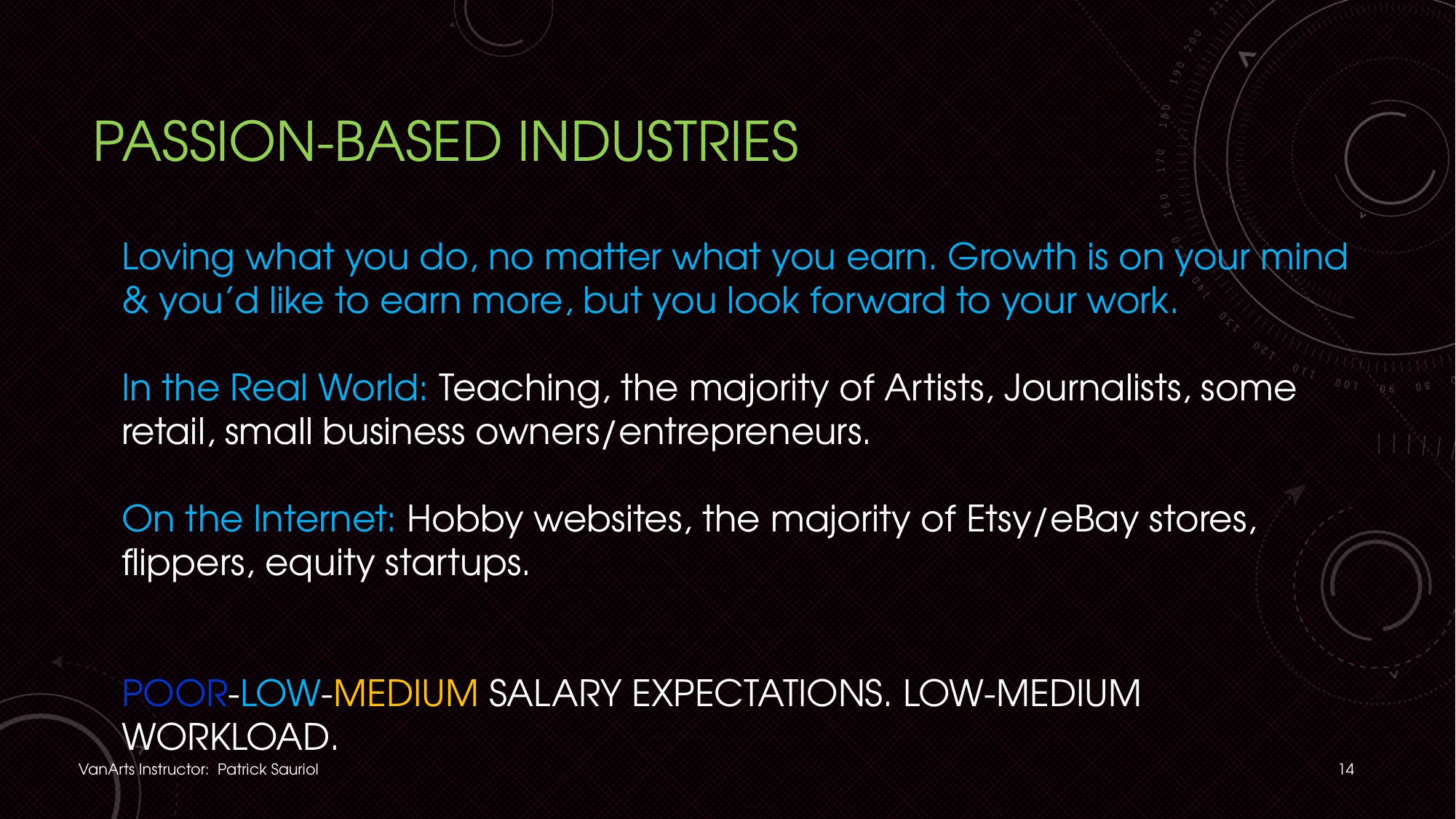

# Passion-based industries

Loving what you do, no matter what you earn. Growth is on your mind & you’d like to earn more, but you look forward to your work.

In the Real World: Teaching, the majority of Artists, Journalists, some retail, small business owners/entrepreneurs.

On the Internet: Hobby websites, the majority of Etsy/eBay stores, flippers, equity startups.

POOR-LOW-MEDIUM SALARY EXPECTATIONS. LOW-MEDIUM WORKLOAD.
14
VanArts Instructor:  Patrick Sauriol